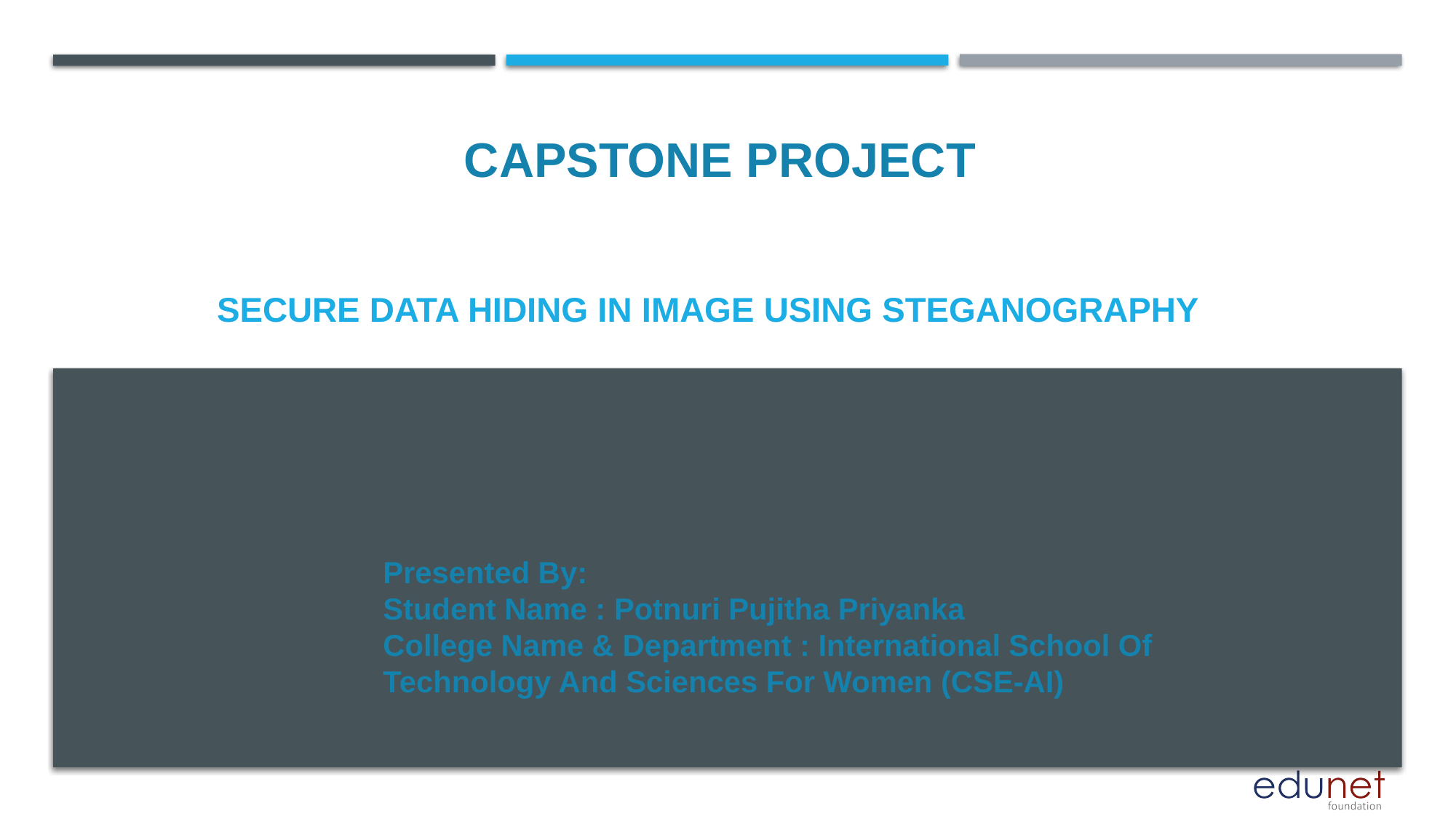

CAPSTONE PROJECT
# Secure Data Hiding in Image Using Steganography SECURE DATA HIDING IN IMAGE USING STEGANOGRAPHY
Presented By:
Student Name : Potnuri Pujitha Priyanka
College Name & Department : International School Of Technology And Sciences For Women (CSE-AI)